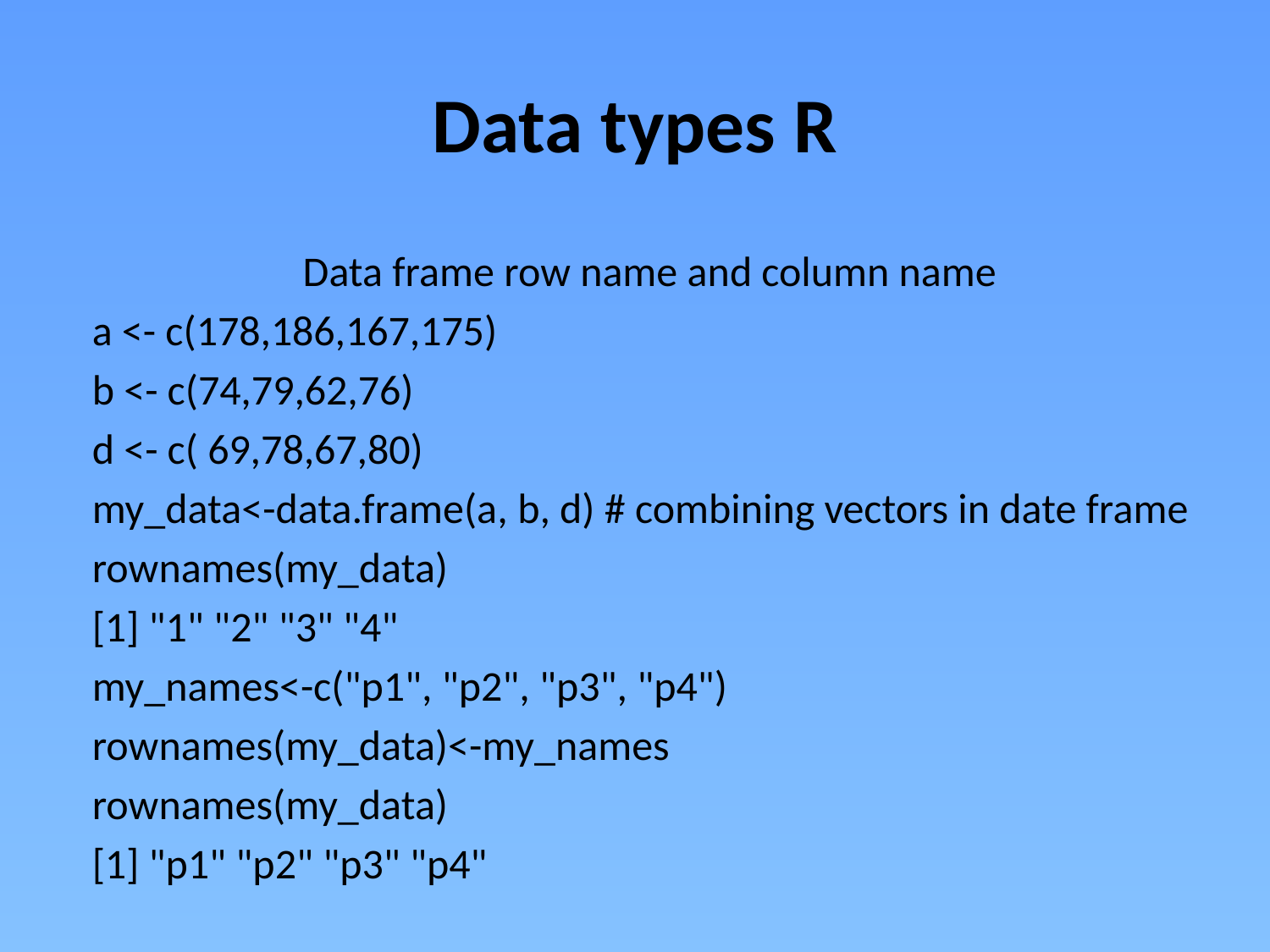

# Data types R
Data frame row name and column name
a <- c(178,186,167,175)
b <- c(74,79,62,76)
d <- c( 69,78,67,80)
my_data<-data.frame(a, b, d) # combining vectors in date frame
rownames(my_data)
[1] "1" "2" "3" "4"
my_names<-c("p1", "p2", "p3", "p4")
rownames(my_data)<-my_names
rownames(my_data)
[1] "p1" "p2" "p3" "p4"